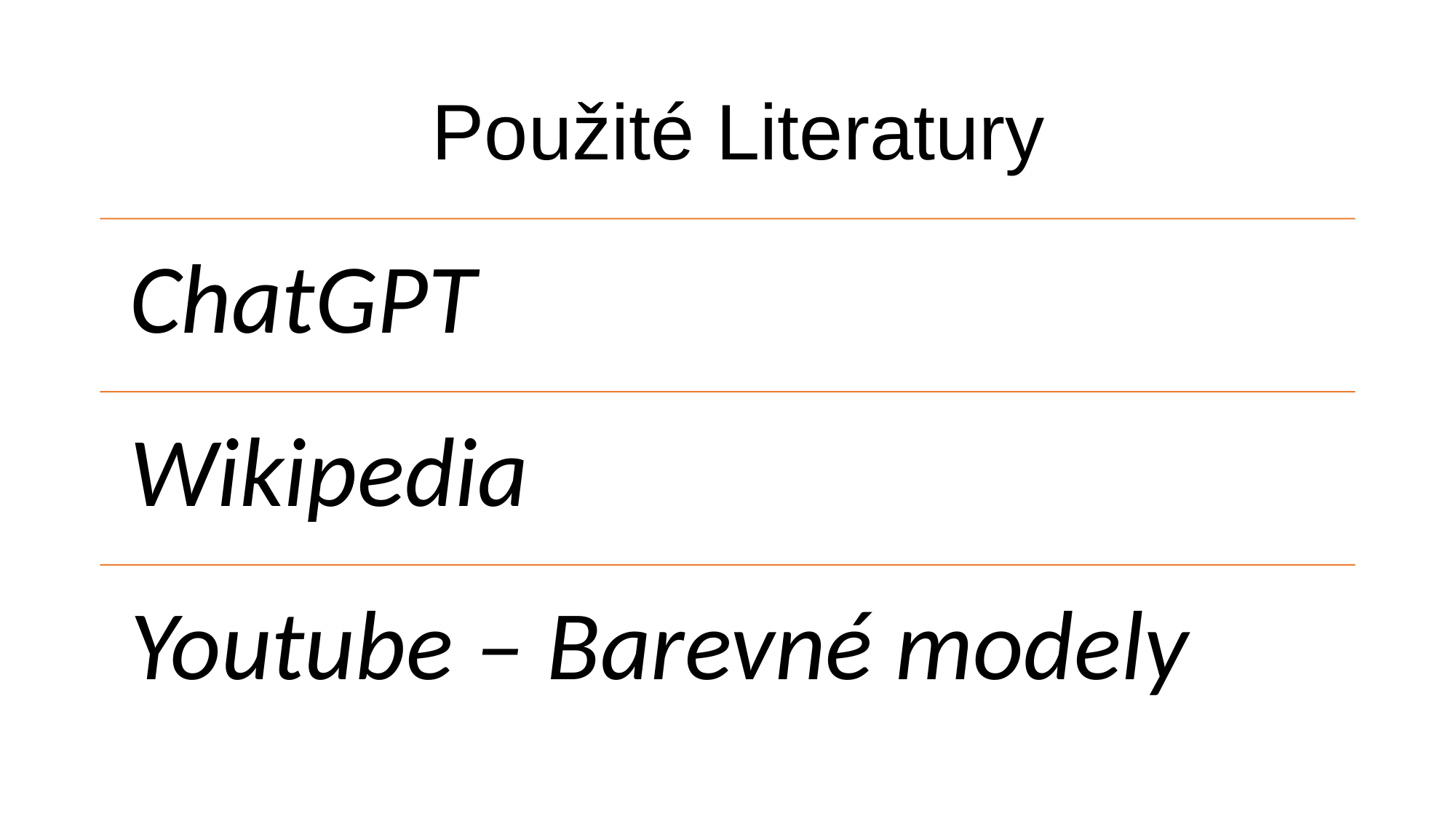

# Použité Literatury
ChatGPT
Wikipedia
Youtube – Barevné modely